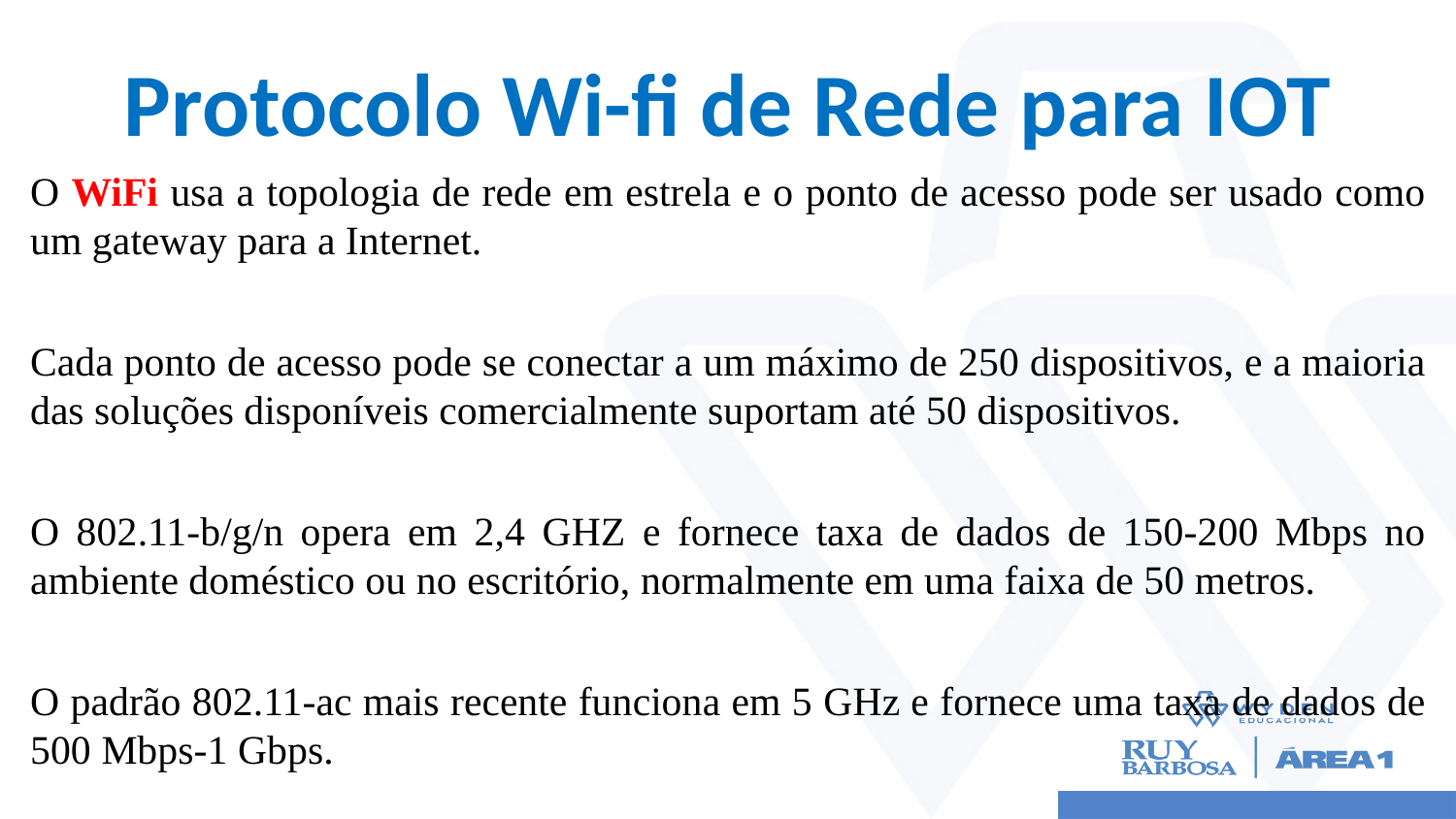

# Protocolo Wi-fi de Rede para IOT
O WiFi usa a topologia de rede em estrela e o ponto de acesso pode ser usado como um gateway para a Internet.

Cada ponto de acesso pode se conectar a um máximo de 250 dispositivos, e a maioria das soluções disponíveis comercialmente suportam até 50 dispositivos.

O 802.11-b/g/n opera em 2,4 GHZ e fornece taxa de dados de 150-200 Mbps no ambiente doméstico ou no escritório, normalmente em uma faixa de 50 metros.

O padrão 802.11-ac mais recente funciona em 5 GHz e fornece uma taxa de dados de 500 Mbps-1 Gbps.